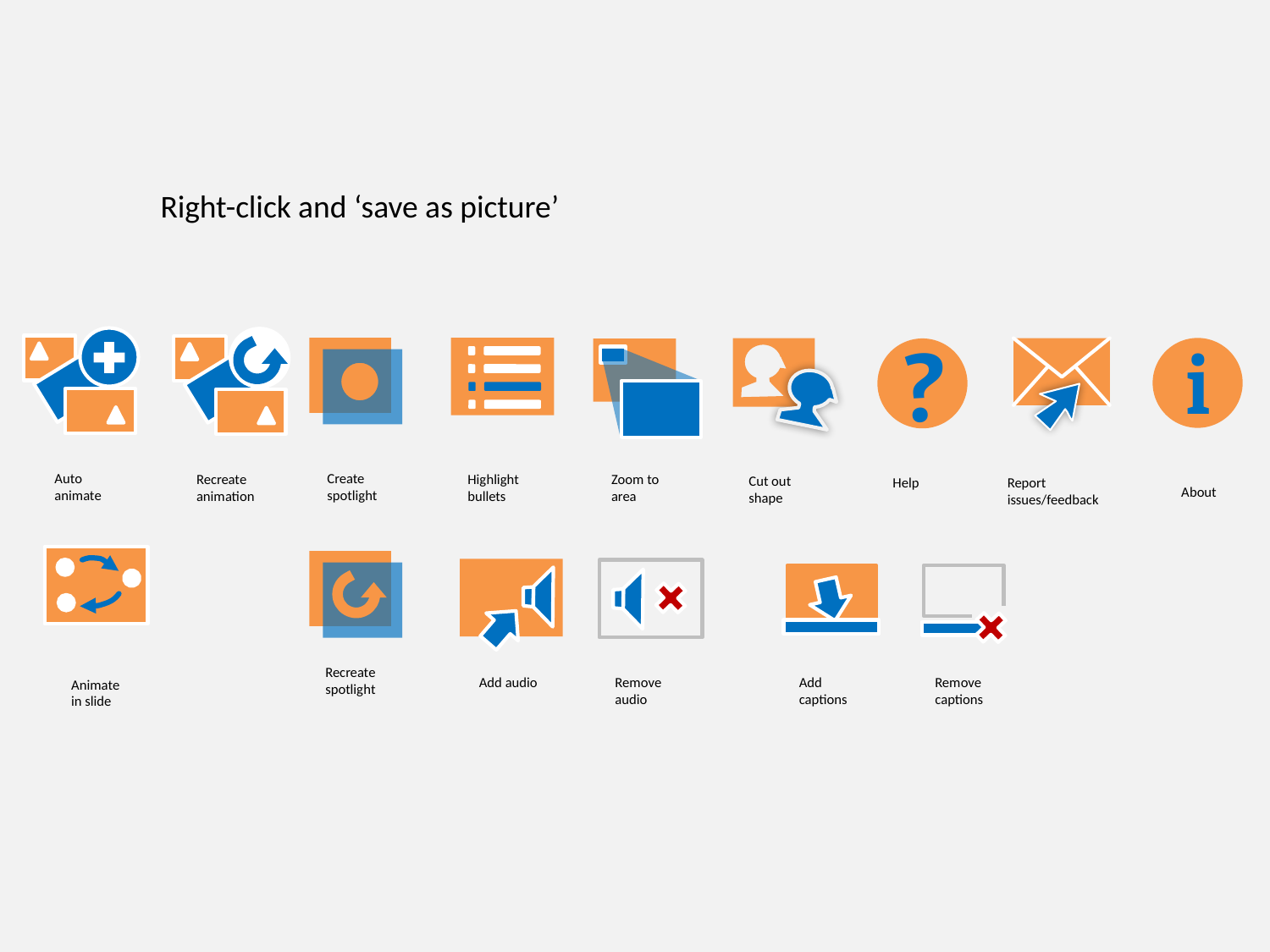

Right-click and ‘save as picture’

?

i

Create spotlight
Auto animate
Recreate animation
Highlight bullets
Zoom to area
Cut out shape
Help
Report issues/feedback
About

Recreate spotlight
Add audio
Remove audio
Add captions
Remove captions
Animate in slide